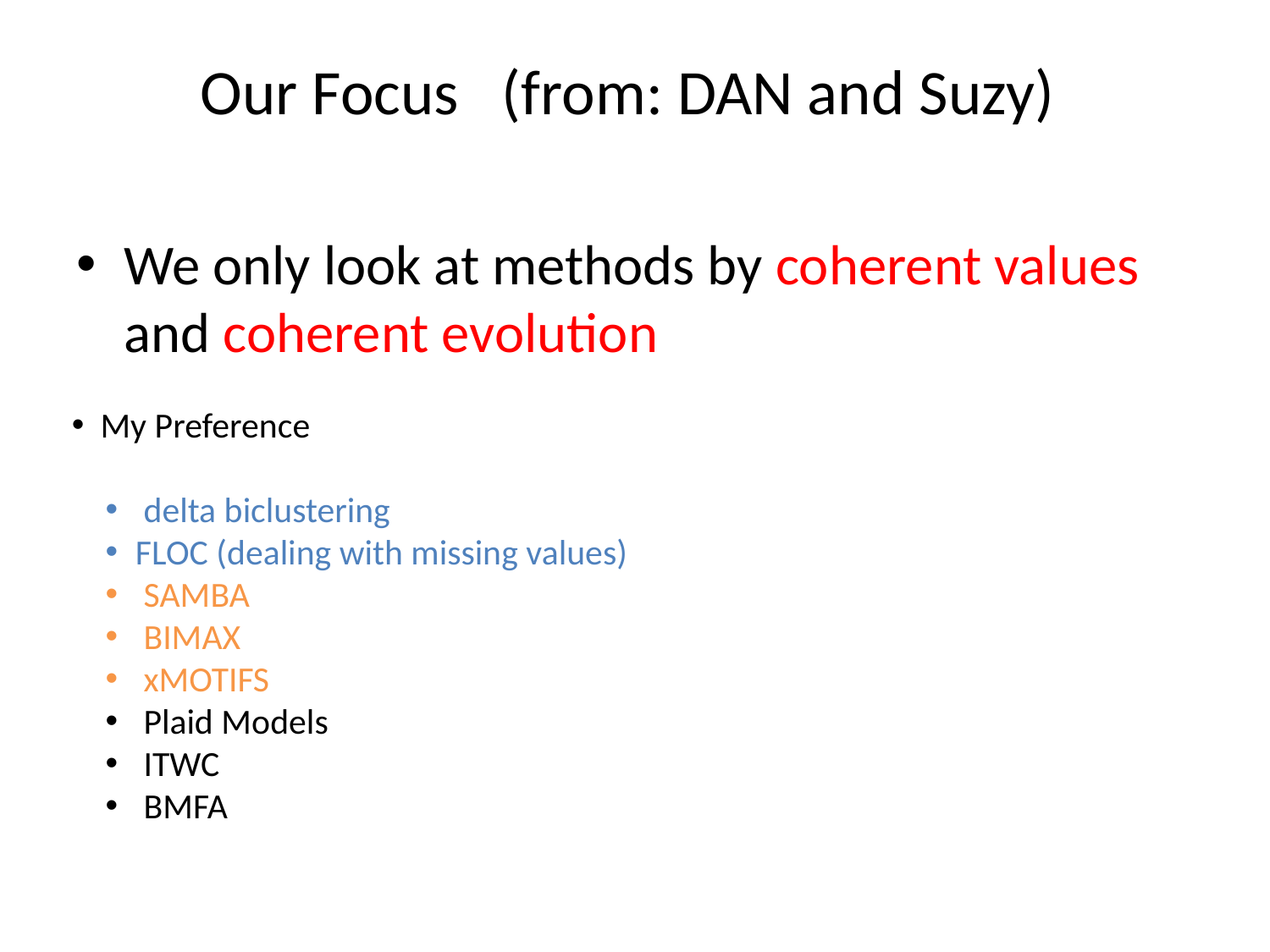

# Our Focus   (from: DAN and Suzy)
We only look at methods by coherent values and coherent evolution
  My Preference

 delta biclustering
FLOC (dealing with missing values)
 SAMBA
 BIMAX
 xMOTIFS
 Plaid Models
 ITWC
 BMFA